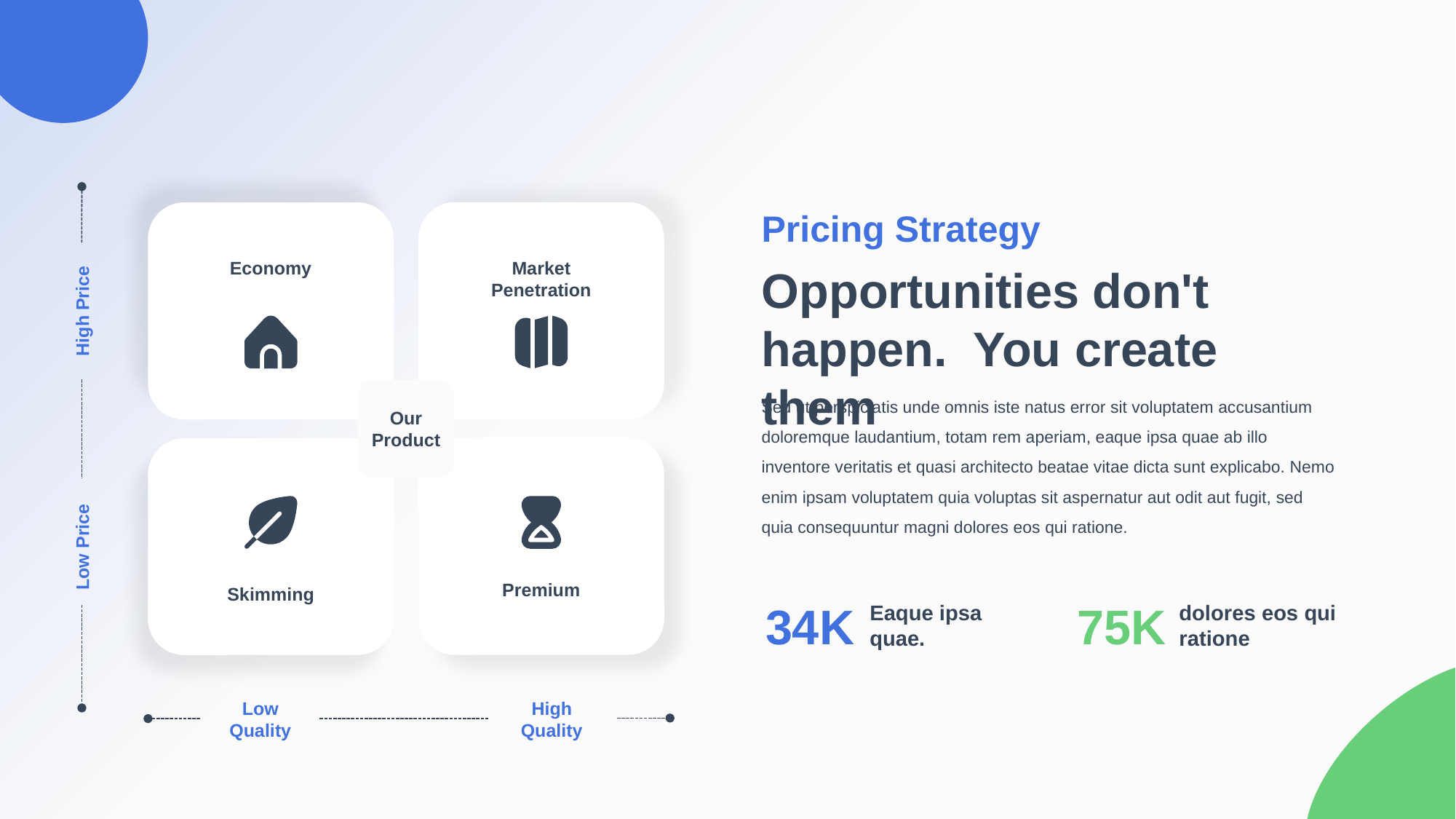

Pricing Strategy

High Price
Low Price
Economy
Market
Penetration
Opportunities don't happen.  You create them

Sed ut perspiciatis unde omnis iste natus error sit voluptatem accusantium doloremque laudantium, totam rem aperiam, eaque ipsa quae ab illo inventore veritatis et quasi architecto beatae vitae dicta sunt explicabo. Nemo enim ipsam voluptatem quia voluptas sit aspernatur aut odit aut fugit, sed quia consequuntur magni dolores eos qui ratione.
Our
Product

Premium
Skimming
34K
75K
Eaque ipsa quae.
dolores eos qui ratione

High Quality
Low Quality